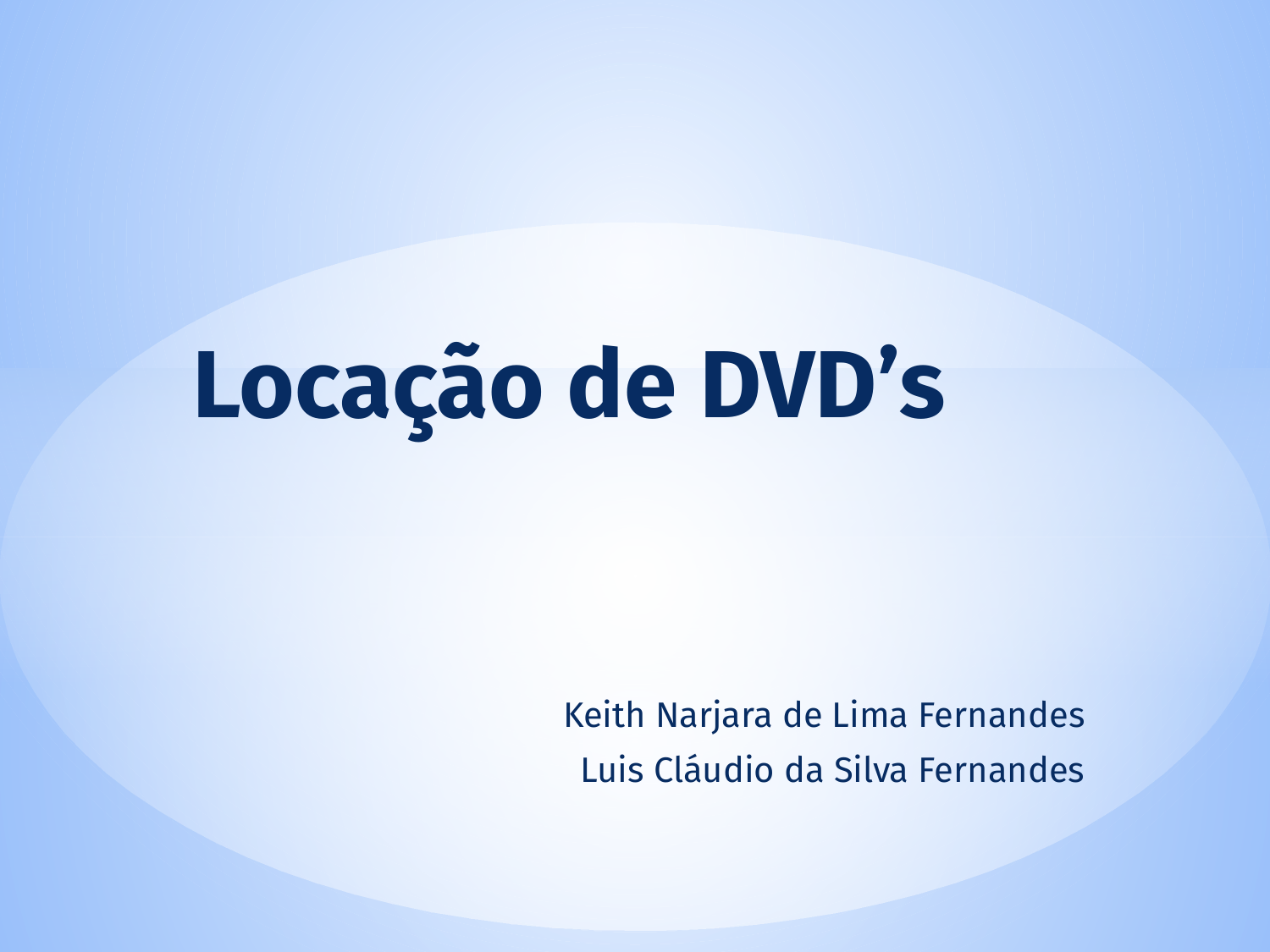

# Locação de DVD’s
Keith Narjara de Lima Fernandes
Luis Cláudio da Silva Fernandes